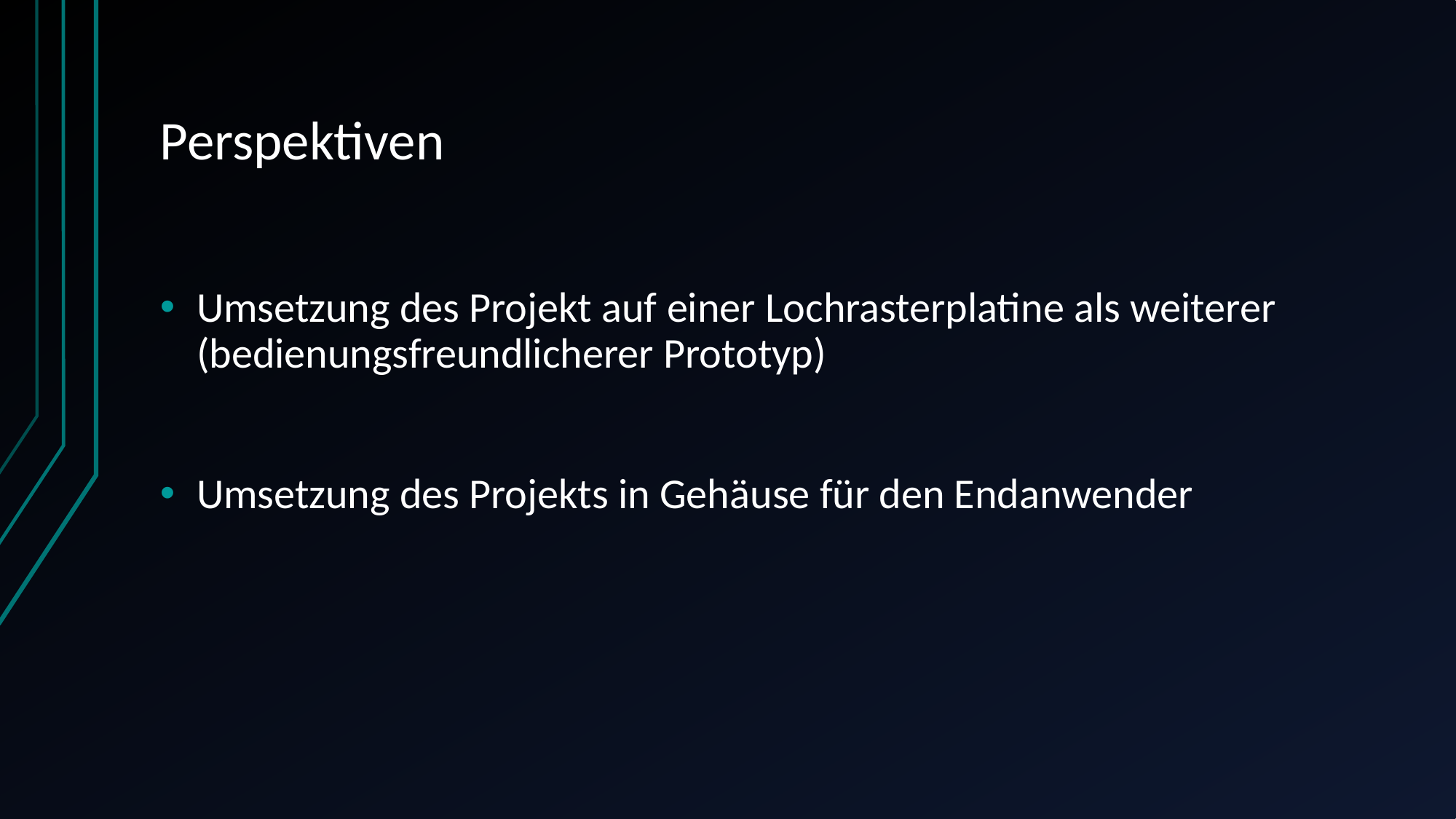

# Perspektiven

Umsetzung des Projekt auf einer Lochrasterplatine als weiterer (bedienungsfreundlicherer Prototyp)

Umsetzung des Projekts in Gehäuse für den Endanwender